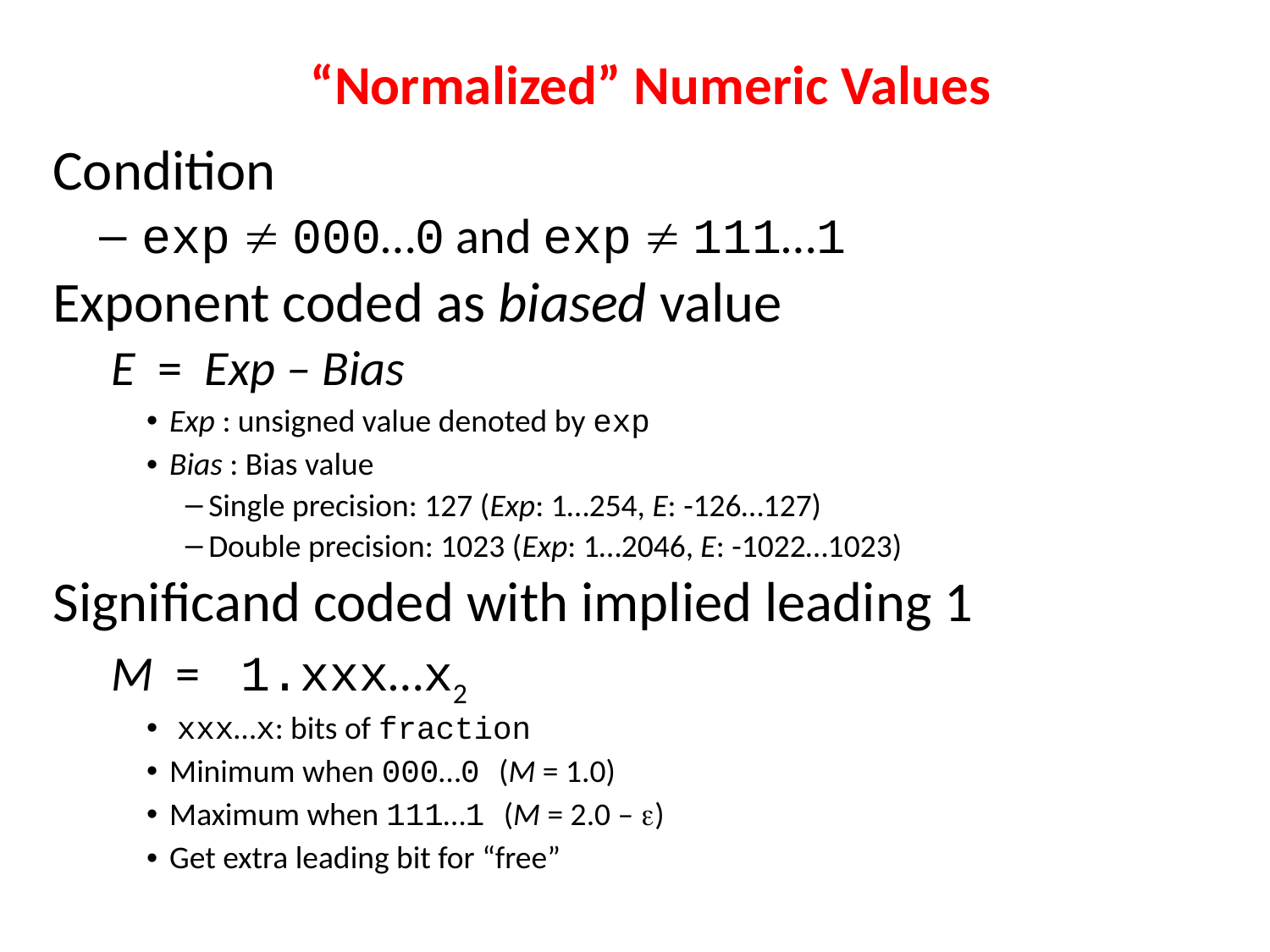

# “Normalized” Numeric Values
Condition
 exp ≠ 000…0 and exp ≠ 111…1
Exponent coded as biased value
 E  =  Exp – Bias
Exp : unsigned value denoted by exp
Bias : Bias value
Single precision: 127 (Exp: 1…254, E: -126…127)
Double precision: 1023 (Exp: 1…2046, E: -1022…1023)
Significand coded with implied leading 1
 M  =  1.xxx…x2
 xxx…x: bits of fraction
Minimum when 000…0 (M = 1.0)
Maximum when 111…1 (M = 2.0 – ε)
Get extra leading bit for “free”